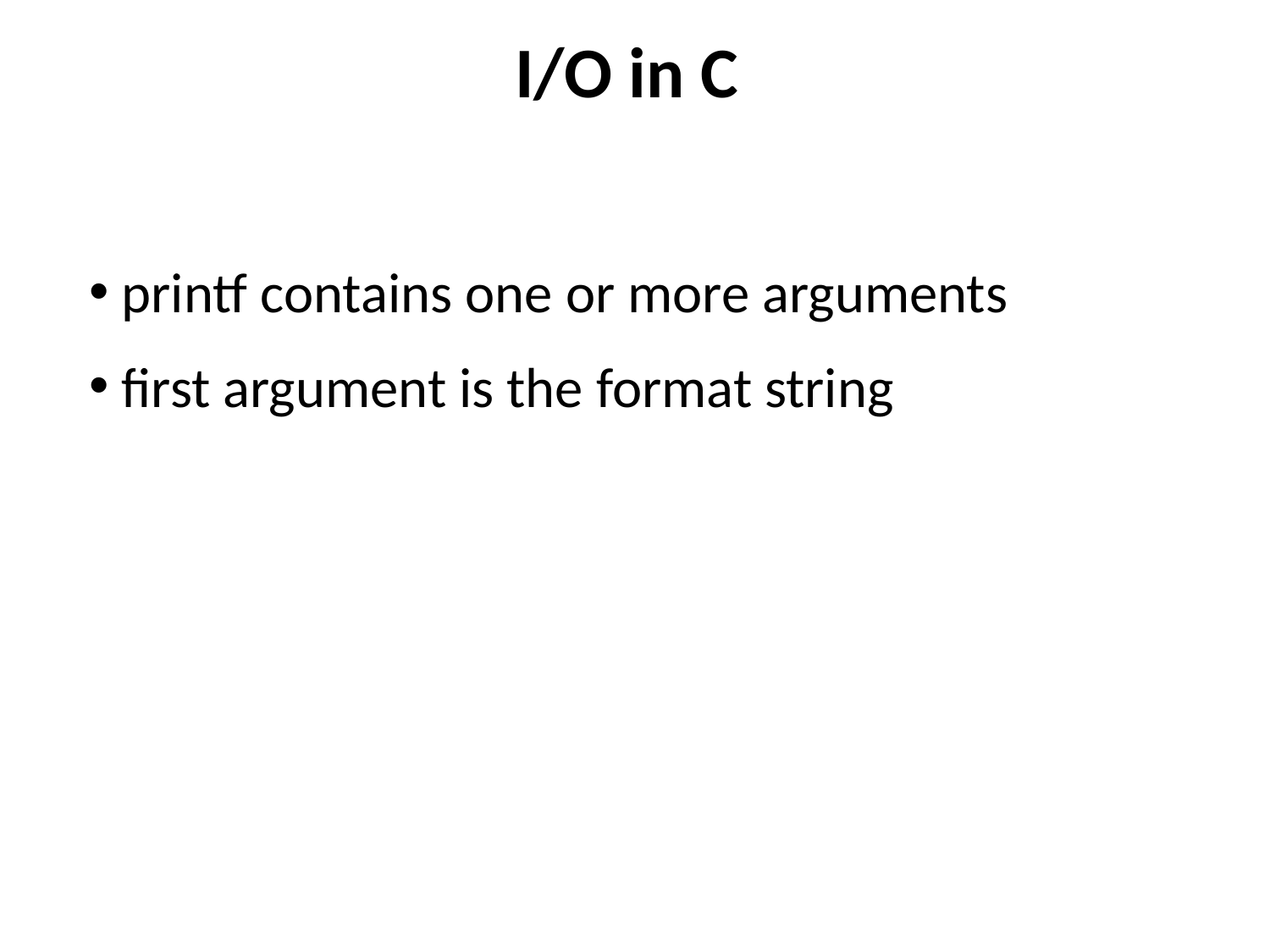

# I/O in C

 printf contains one or more arguments
 first argument is the format string